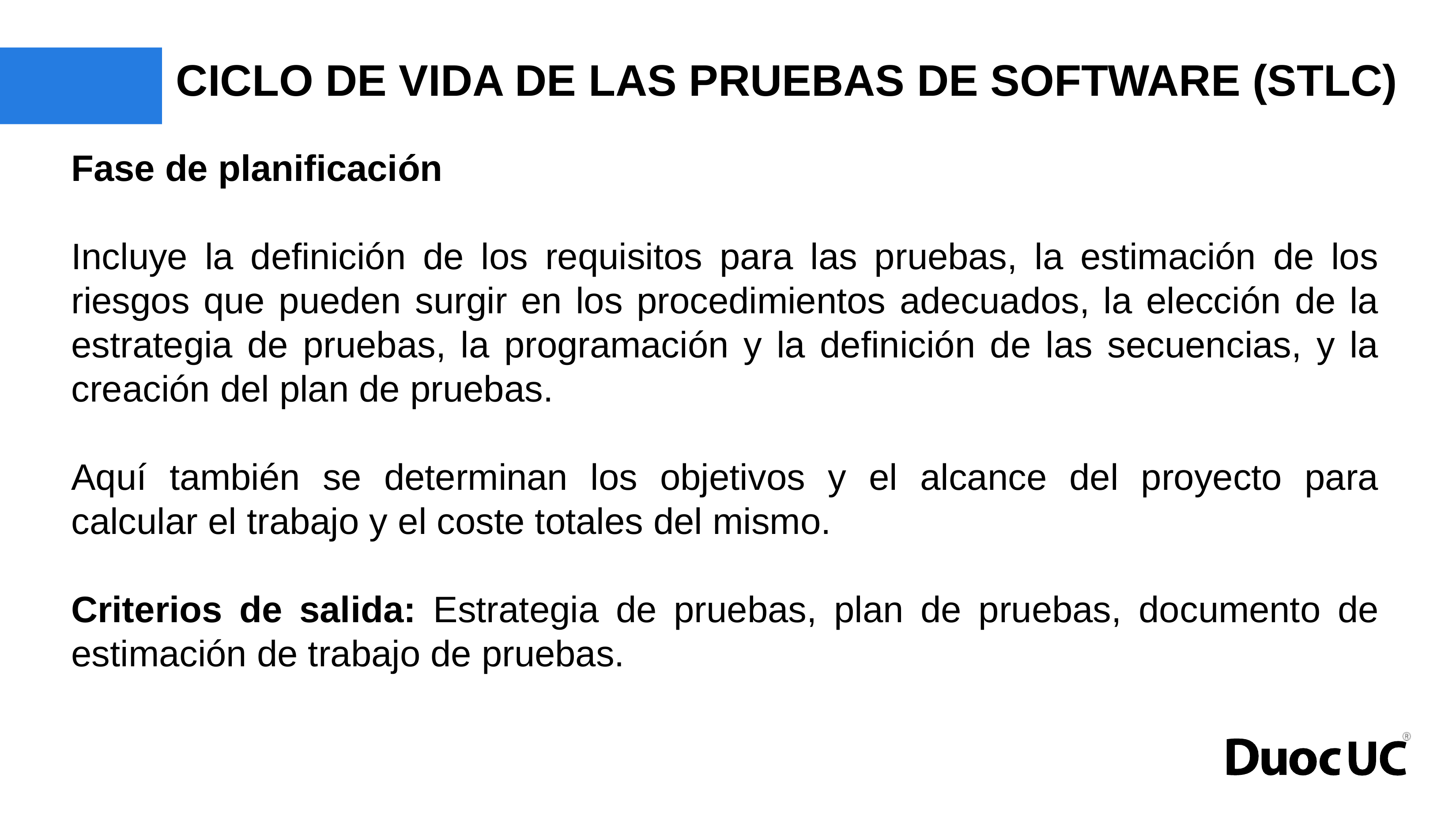

# CICLO DE VIDA DE LAS PRUEBAS DE SOFTWARE (STLC)
Fase de planificación

Incluye la definición de los requisitos para las pruebas, la estimación de los riesgos que pueden surgir en los procedimientos adecuados, la elección de la estrategia de pruebas, la programación y la definición de las secuencias, y la creación del plan de pruebas.

Aquí también se determinan los objetivos y el alcance del proyecto para calcular el trabajo y el coste totales del mismo.

Criterios de salida: Estrategia de pruebas, plan de pruebas, documento de estimación de trabajo de pruebas.